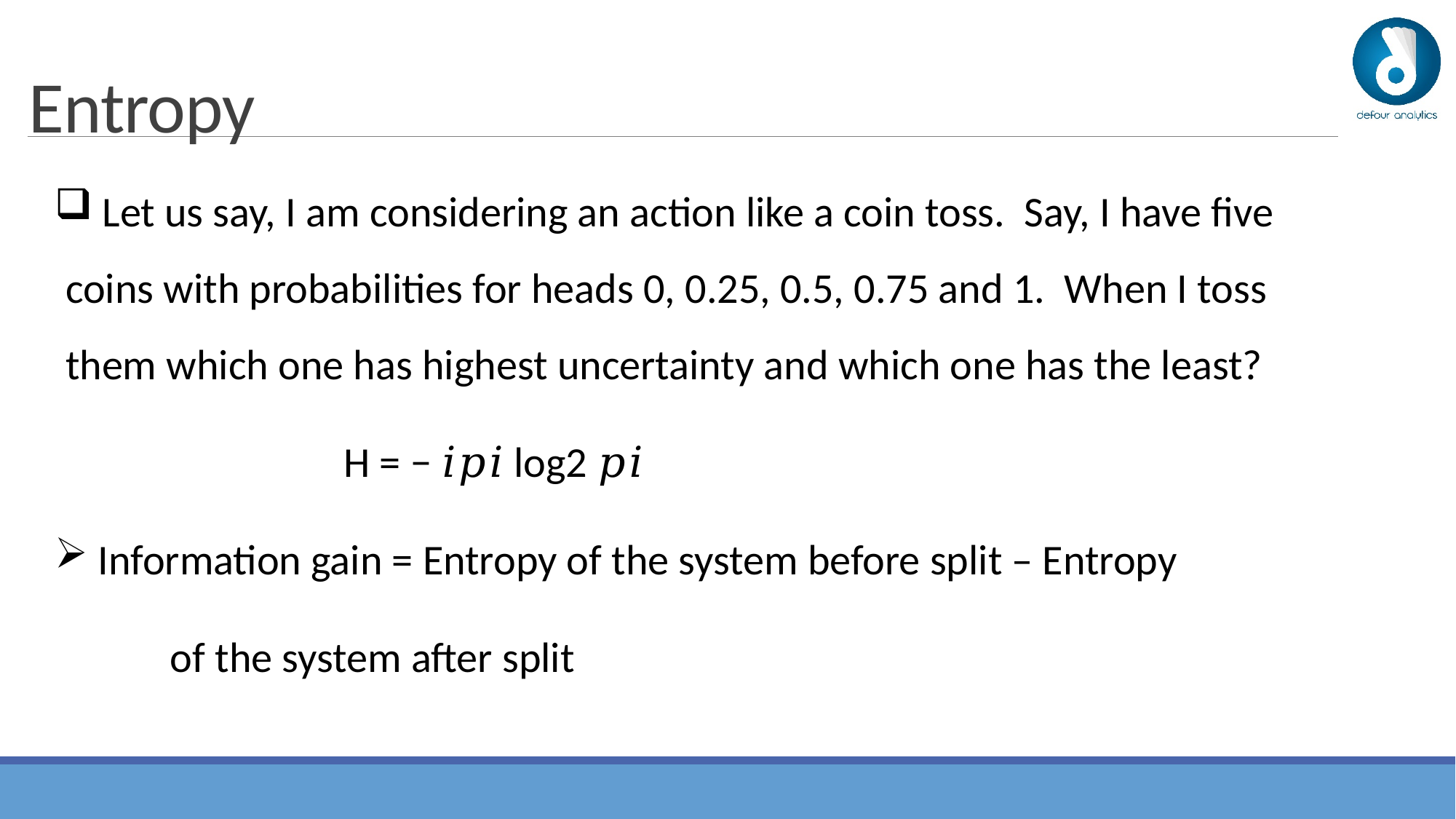

# Entropy
 Let us say, I am considering an action like a coin toss.  Say, I have five coins with probabilities for heads 0, 0.25, 0.5, 0.75 and 1.  When I toss them which one has highest uncertainty and which one has the least?
                              H = − 𝑖𝑝𝑖 log2 𝑝𝑖
 Information gain = Entropy of the system before split – Entropy
            of the system after split